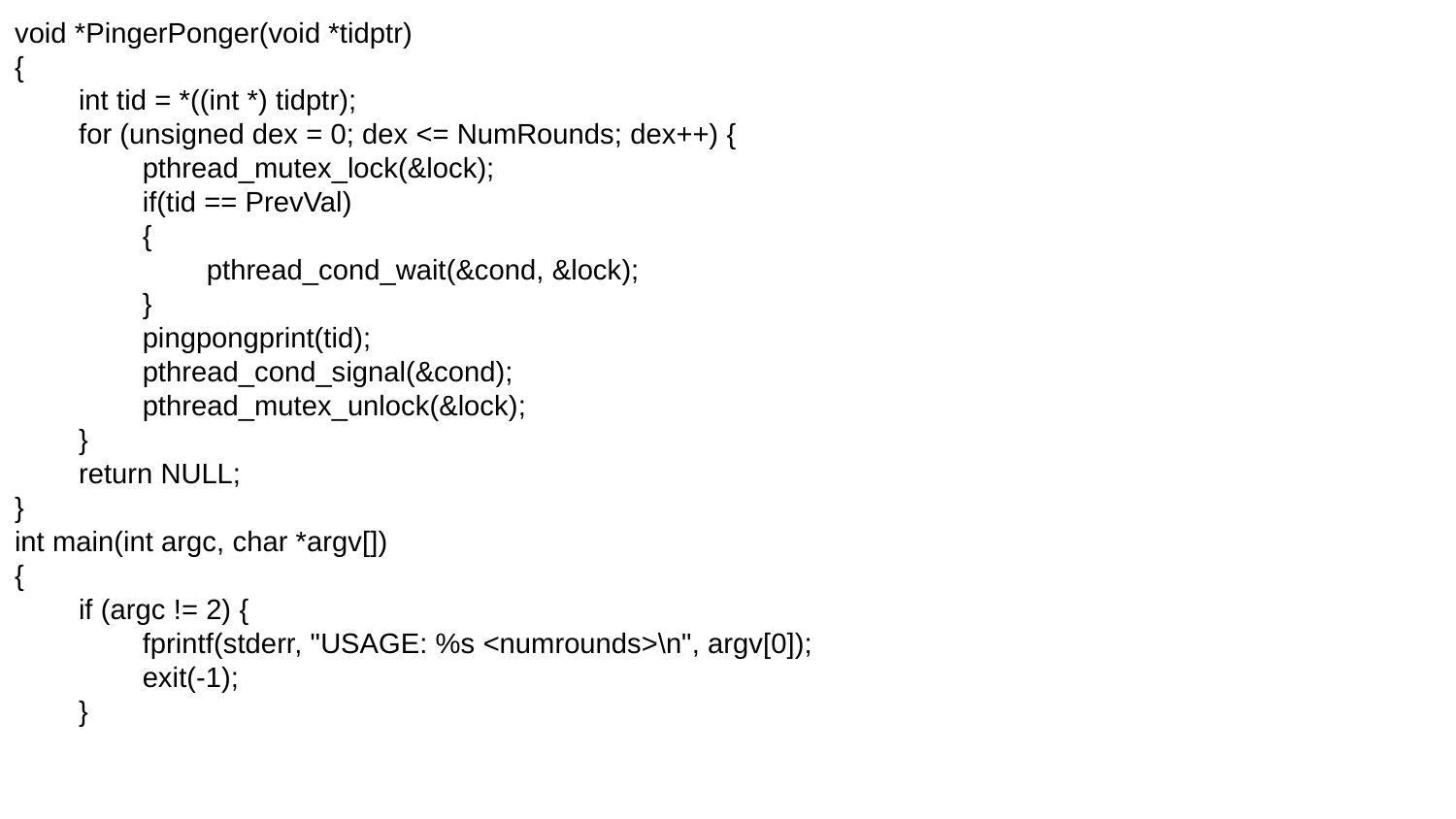

void *PingerPonger(void *tidptr)
{
        int tid = *((int *) tidptr);
        for (unsigned dex = 0; dex <= NumRounds; dex++) {
                pthread_mutex_lock(&lock);
                if(tid == PrevVal)
                {
                        pthread_cond_wait(&cond, &lock);
                }
                pingpongprint(tid);
                pthread_cond_signal(&cond);
                pthread_mutex_unlock(&lock);
        }
        return NULL;
}
int main(int argc, char *argv[])
{
        if (argc != 2) {
                fprintf(stderr, "USAGE: %s <numrounds>\n", argv[0]);
                exit(-1);
        }